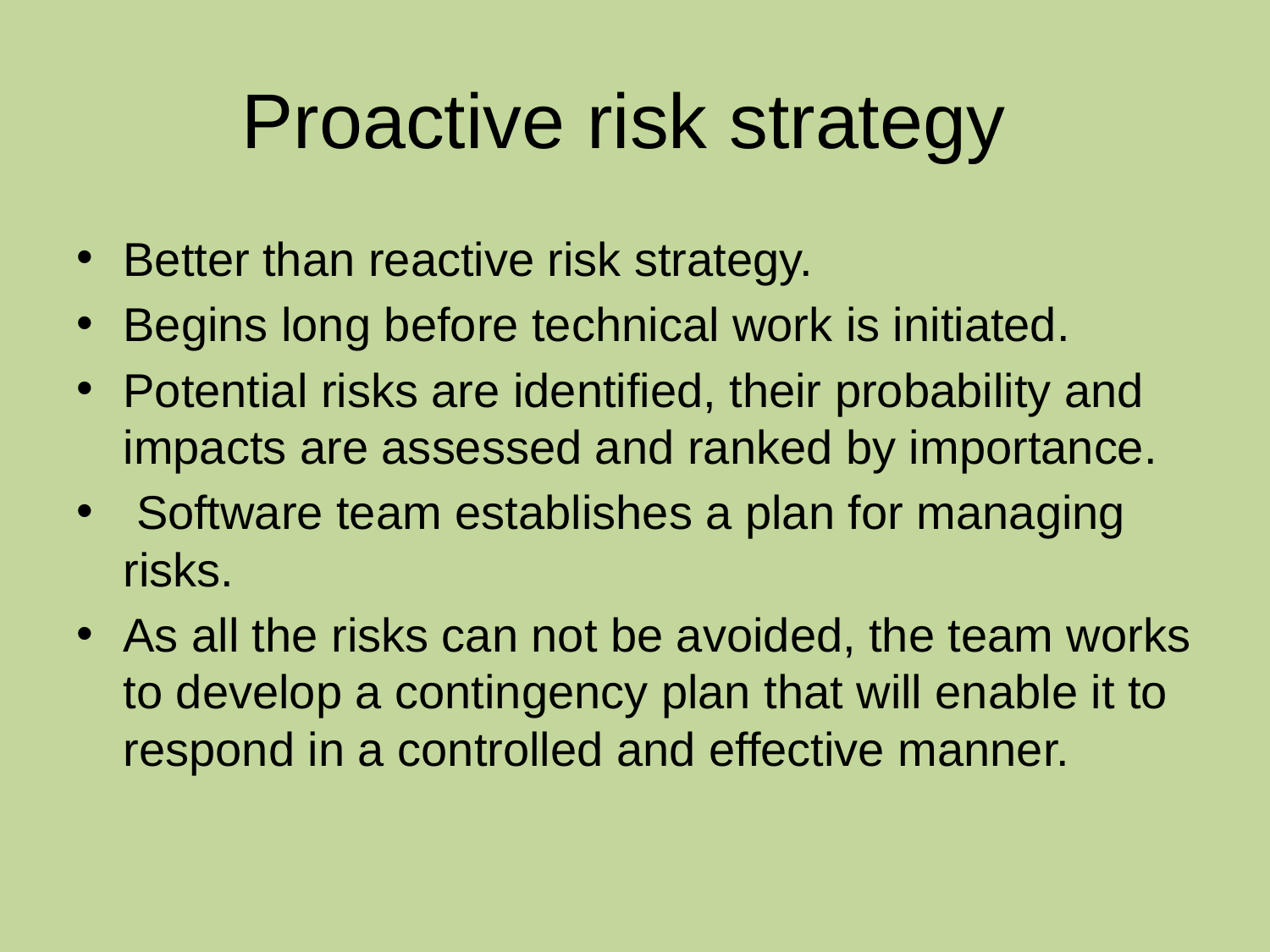

# Proactive risk strategy
Better than reactive risk strategy.
Begins long before technical work is initiated.
Potential risks are identified, their probability and impacts are assessed and ranked by importance.
 Software team establishes a plan for managing risks.
As all the risks can not be avoided, the team works to develop a contingency plan that will enable it to respond in a controlled and effective manner.